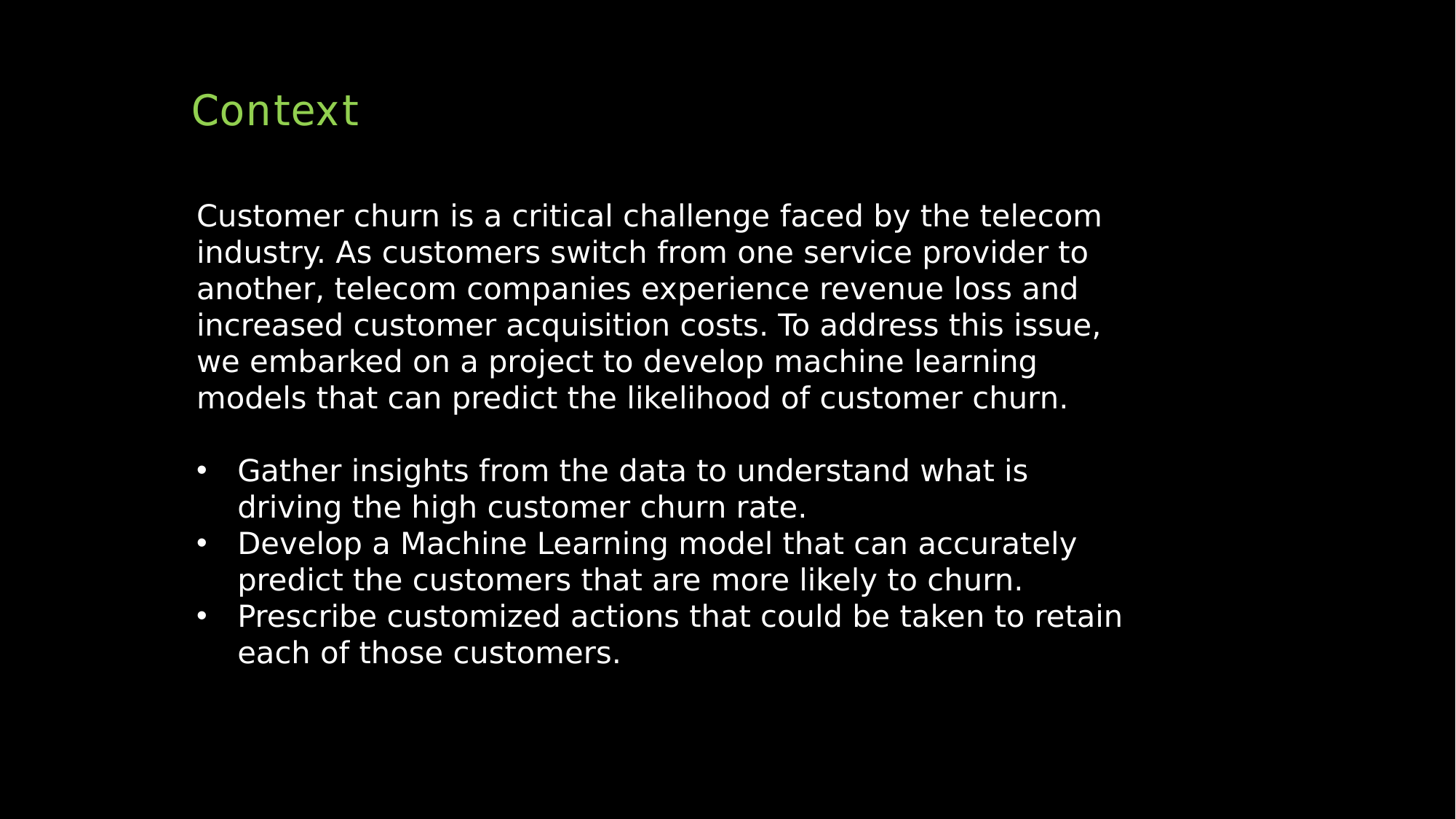

# Context
Customer churn is a critical challenge faced by the telecom industry. As customers switch from one service provider to another, telecom companies experience revenue loss and increased customer acquisition costs. To address this issue, we embarked on a project to develop machine learning models that can predict the likelihood of customer churn.

Gather insights from the data to understand what is driving the high customer churn rate.
Develop a Machine Learning model that can accurately predict the customers that are more likely to churn.
Prescribe customized actions that could be taken to retain each of those customers.